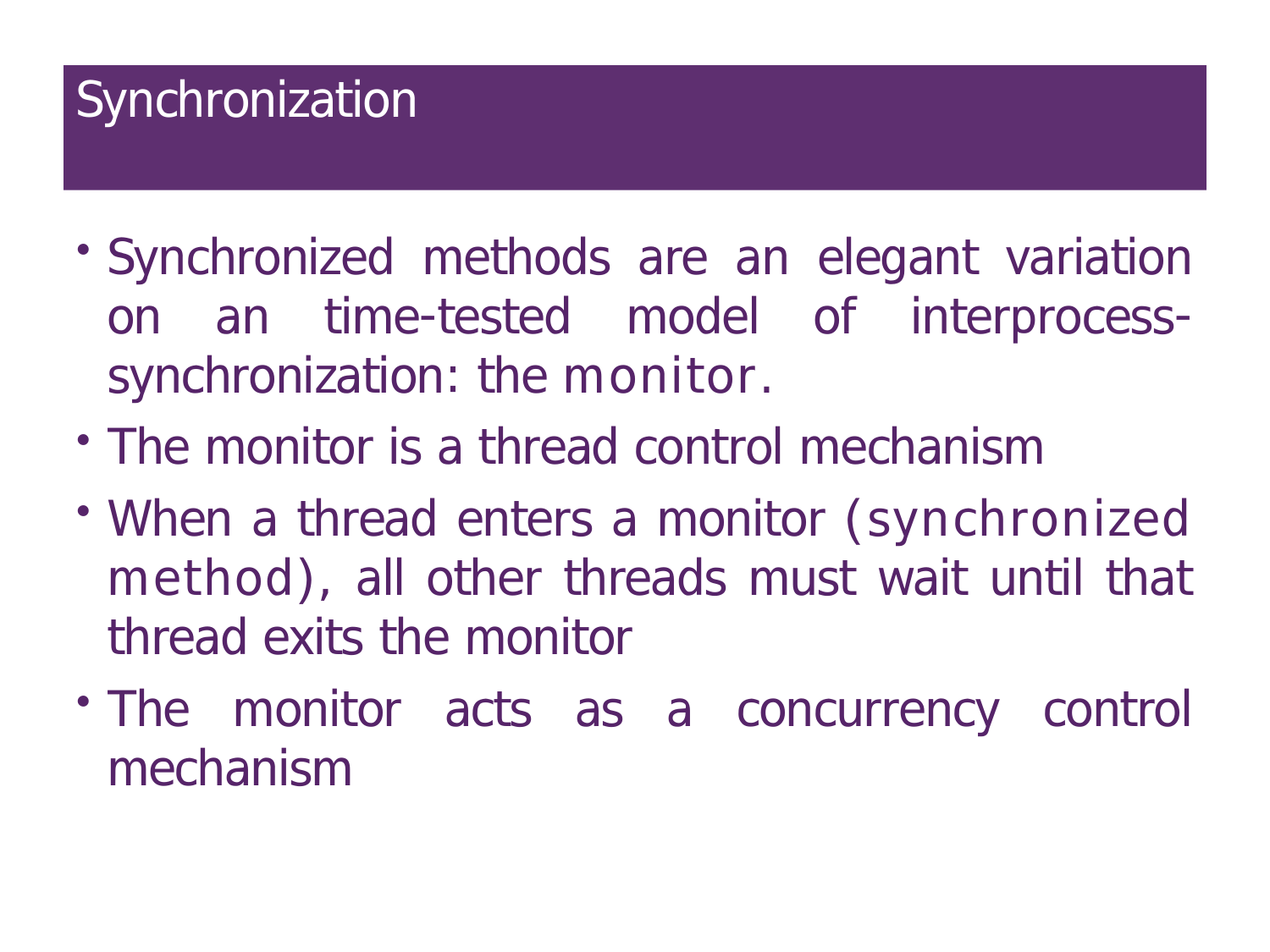

# Synchronization
Synchronized methods are an elegant variation on an time-tested model of interprocess-synchronization: the monitor.
The monitor is a thread control mechanism
When a thread enters a monitor (synchronized method), all other threads must wait until that thread exits the monitor
The monitor acts as a concurrency control mechanism